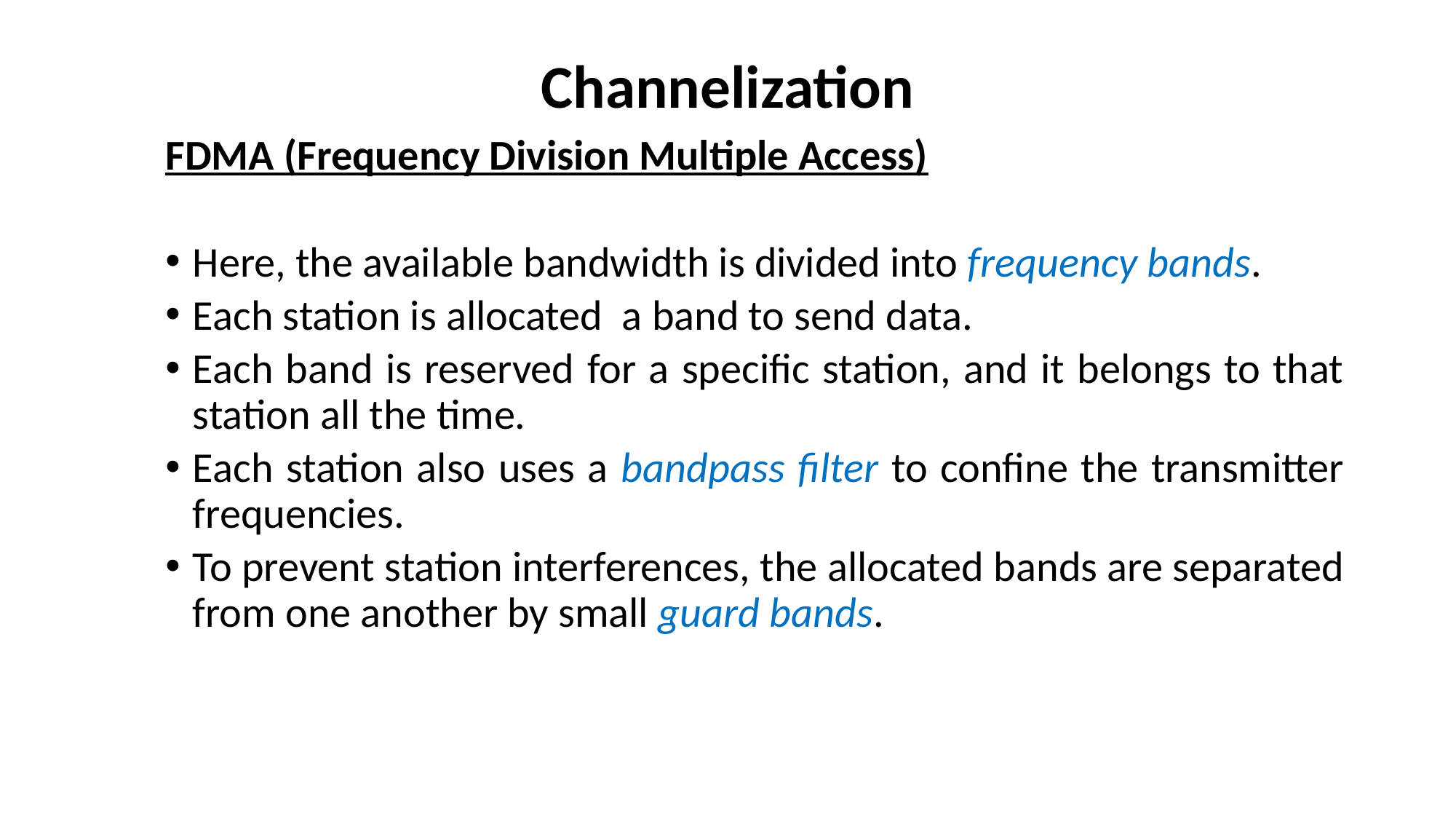

# Channelization
FDMA (Frequency Division Multiple Access)

Here, the available bandwidth is divided into frequency bands.
Each station is allocated  a band to send data.
Each band is reserved for a specific station, and it belongs to that station all the time.
Each station also uses a bandpass filter to confine the transmitter frequencies.
To prevent station interferences, the allocated bands are separated from one another by small guard bands.